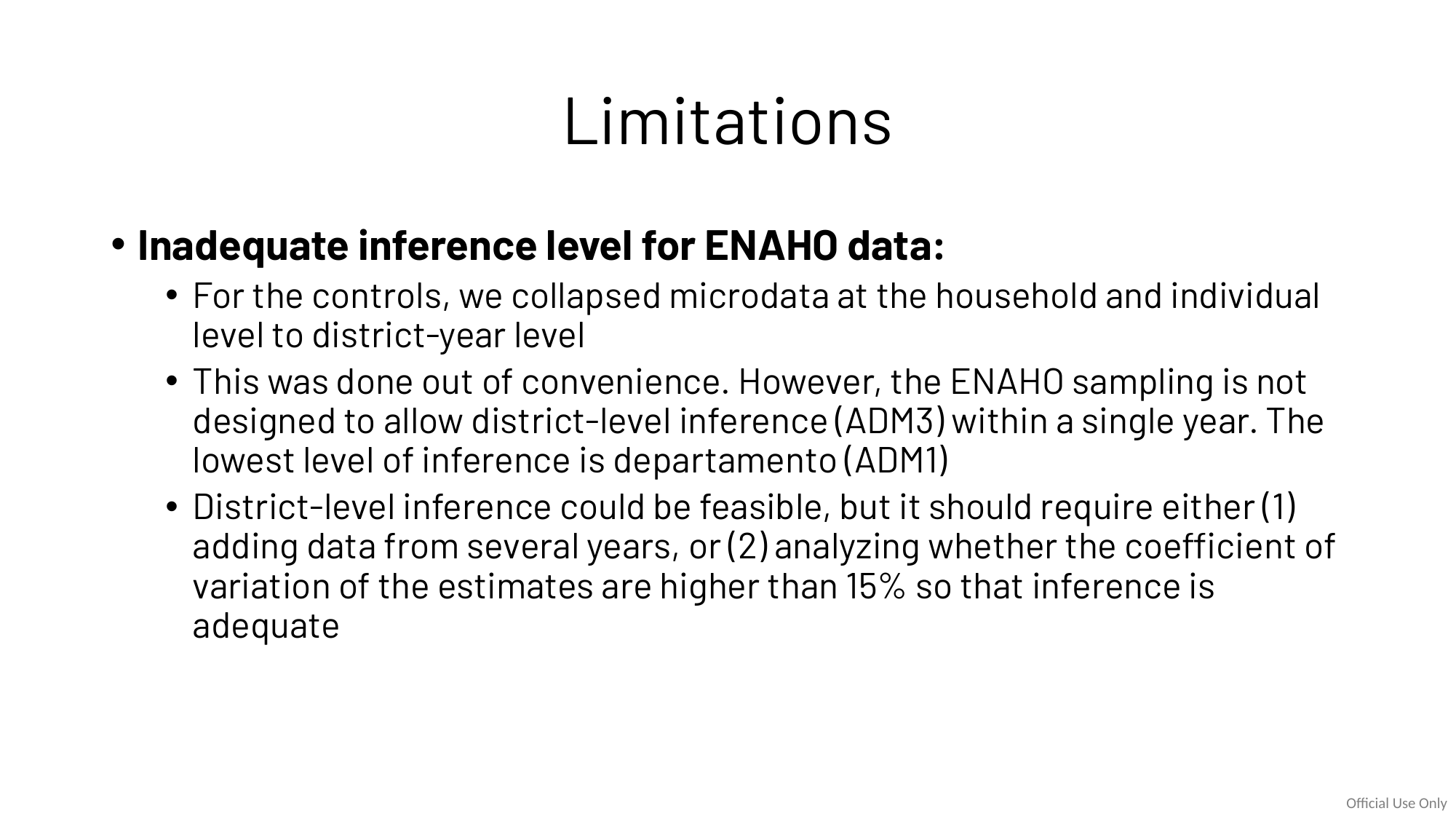

# Limitations
Inadequate inference level for ENAHO data:
For the controls, we collapsed microdata at the household and individual level to district-year level
This was done out of convenience. However, the ENAHO sampling is not designed to allow district-level inference (ADM3) within a single year. The lowest level of inference is departamento (ADM1)
District-level inference could be feasible, but it should require either (1) adding data from several years, or (2) analyzing whether the coefficient of variation of the estimates are higher than 15% so that inference is adequate